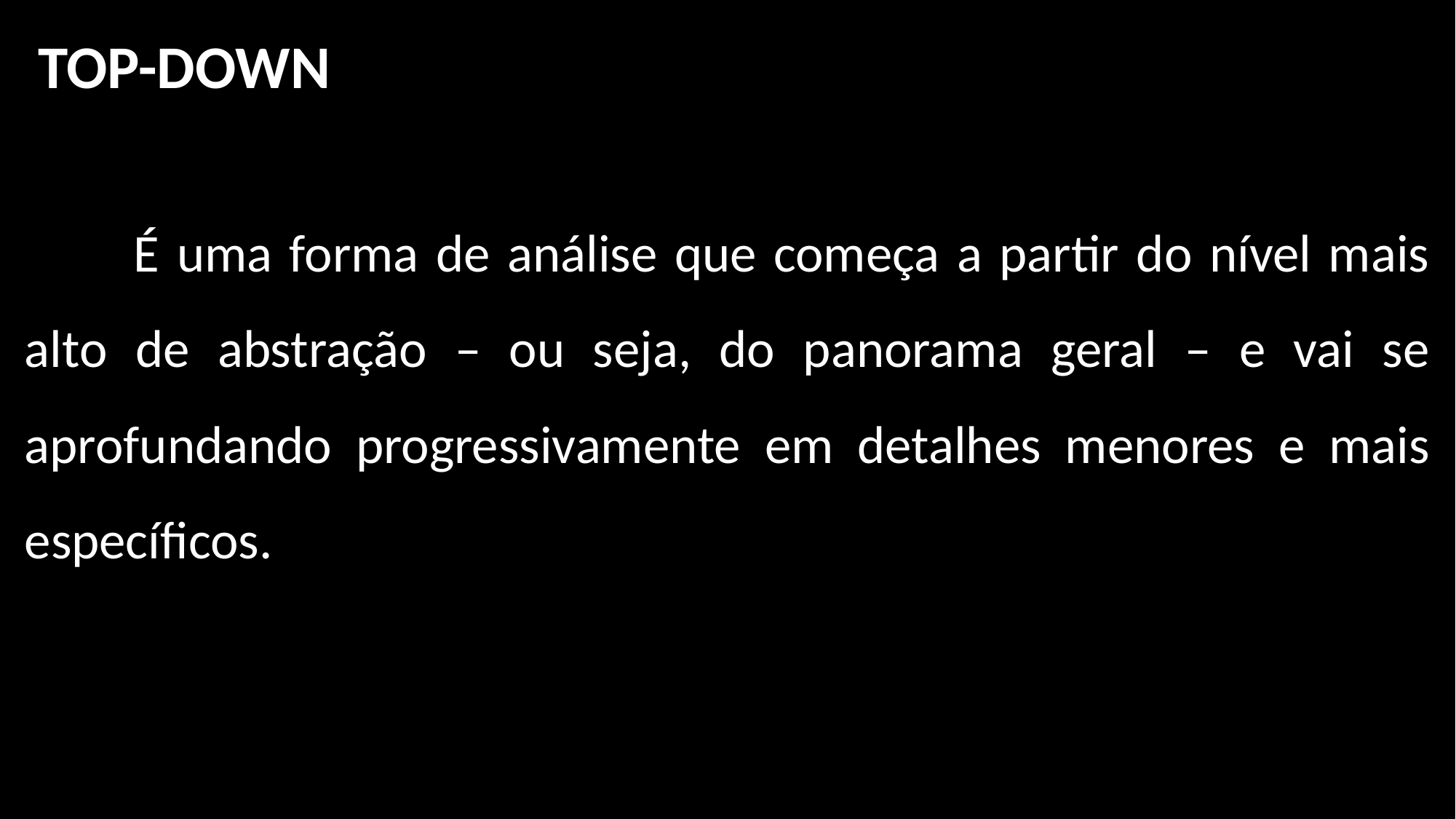

TOP-DOWN
	É uma forma de análise que começa a partir do nível mais alto de abstração – ou seja, do panorama geral – e vai se aprofundando progressivamente em detalhes menores e mais específicos.